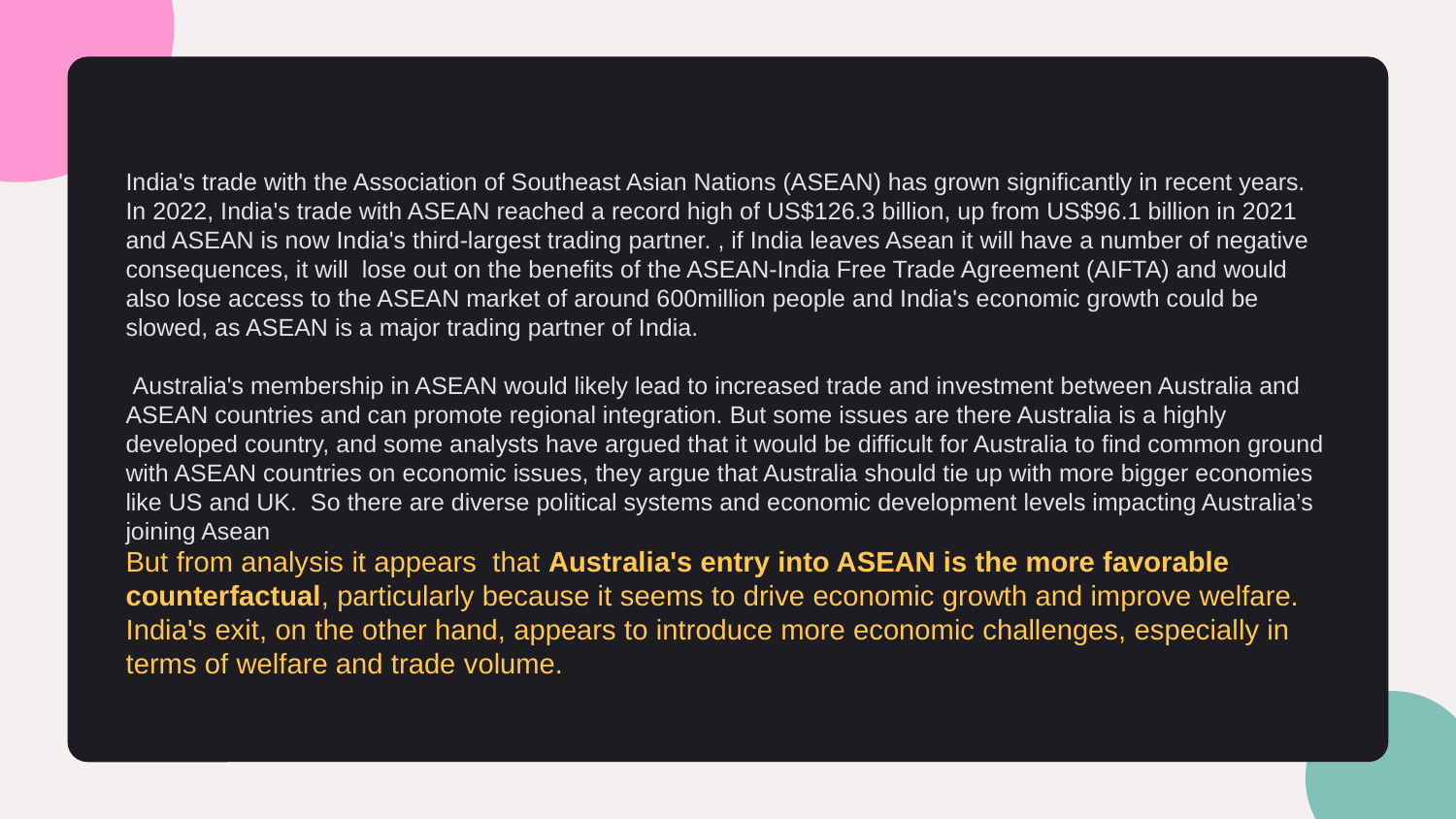

India's trade with the Association of Southeast Asian Nations (ASEAN) has grown significantly in recent years. In 2022, India's trade with ASEAN reached a record high of US$126.3 billion, up from US$96.1 billion in 2021 and ASEAN is now India's third-largest trading partner. , if India leaves Asean it will have a number of negative consequences, it will  lose out on the benefits of the ASEAN-India Free Trade Agreement (AIFTA) and would also lose access to the ASEAN market of around 600million people and India's economic growth could be slowed, as ASEAN is a major trading partner of India.

 Australia's membership in ASEAN would likely lead to increased trade and investment between Australia and ASEAN countries and can promote regional integration. But some issues are there Australia is a highly developed country, and some analysts have argued that it would be difficult for Australia to find common ground with ASEAN countries on economic issues, they argue that Australia should tie up with more bigger economies like US and UK.  So there are diverse political systems and economic development levels impacting Australia’s joining Asean

But from analysis it appears  that Australia's entry into ASEAN is the more favorable counterfactual, particularly because it seems to drive economic growth and improve welfare. India's exit, on the other hand, appears to introduce more economic challenges, especially in terms of welfare and trade volume.